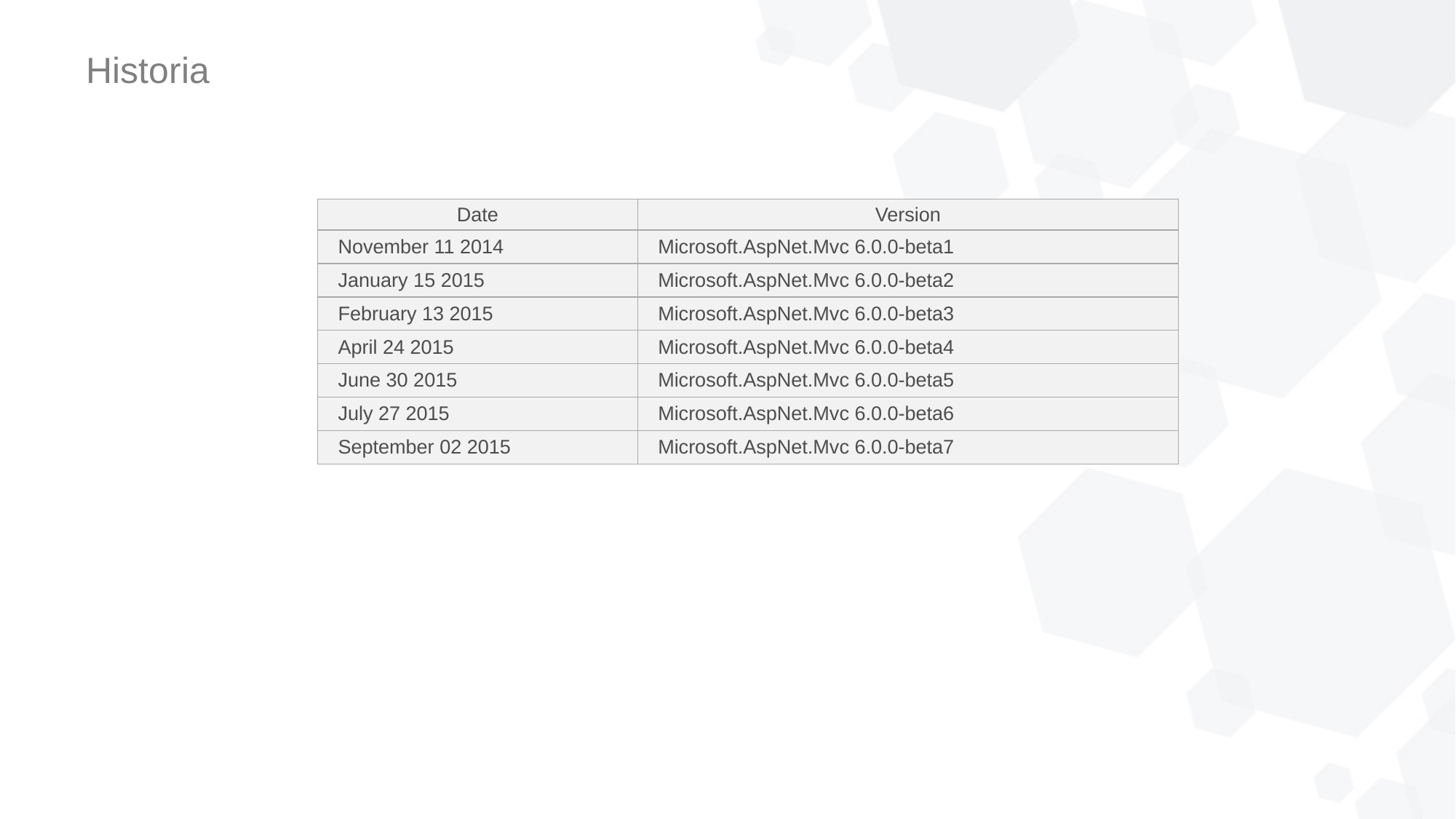

# Historia
| Date | Version |
| --- | --- |
| November 11 2014 | Microsoft.AspNet.Mvc 6.0.0-beta1 |
| January 15 2015 | Microsoft.AspNet.Mvc 6.0.0-beta2 |
| February 13 2015 | Microsoft.AspNet.Mvc 6.0.0-beta3 |
| April 24 2015 | Microsoft.AspNet.Mvc 6.0.0-beta4 |
| June 30 2015 | Microsoft.AspNet.Mvc 6.0.0-beta5 |
| July 27 2015 | Microsoft.AspNet.Mvc 6.0.0-beta6 |
| September 02 2015 | Microsoft.AspNet.Mvc 6.0.0-beta7 |